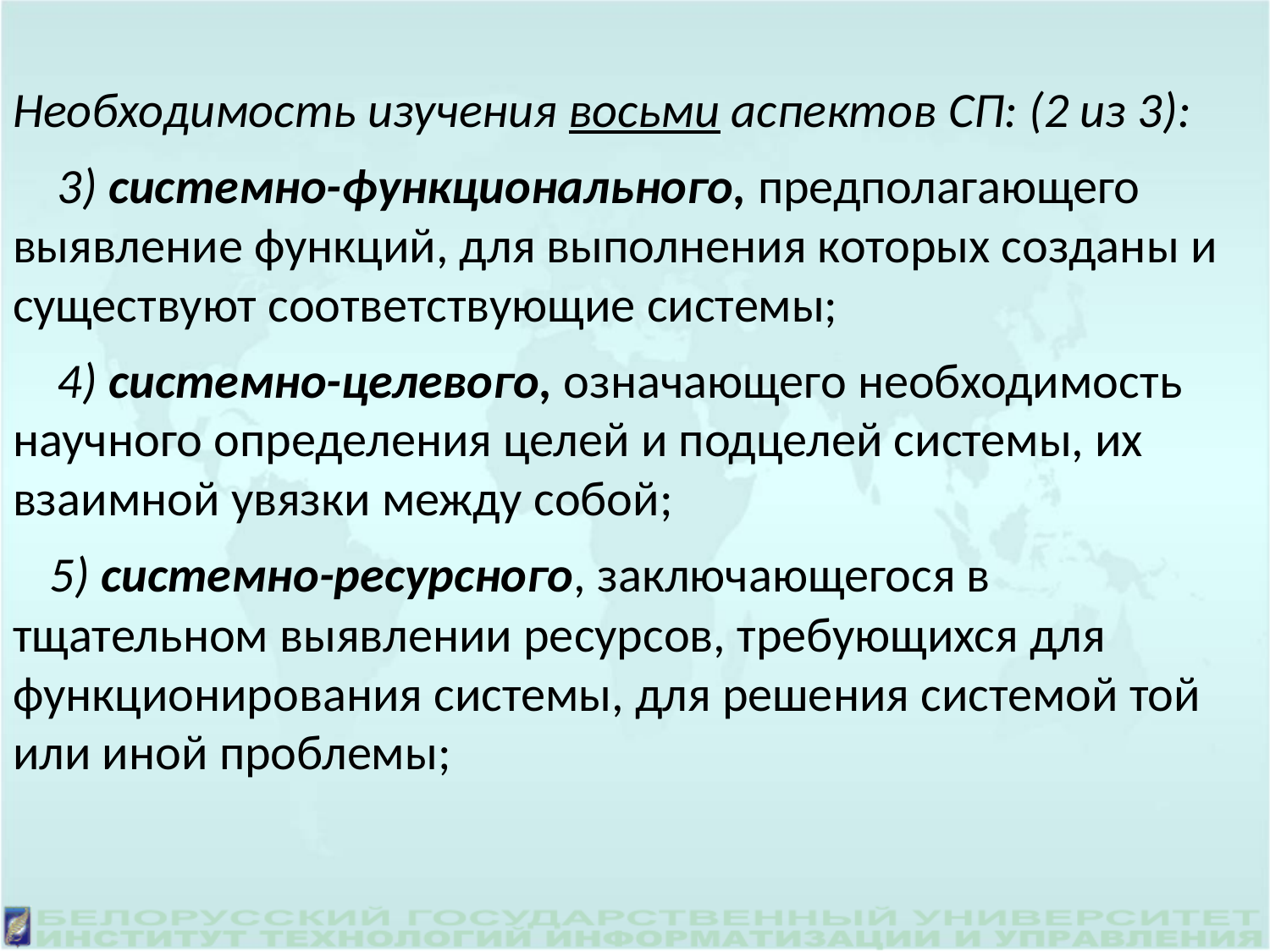

Необходимость изучения восьми аспектов СП: (2 из 3):

    3) системно-функционального, предполагающего выявление функций, для выполнения которых созданы и существуют соответствующие системы;

    4) системно-целевого, означающего необходимость научного определения целей и подцелей системы, их взаимной увязки между собой;

5) системно-ресурсного, заключающегося в тщательном выявлении ресурсов, требующихся для функционирования системы, для решения системой той или иной проблемы;